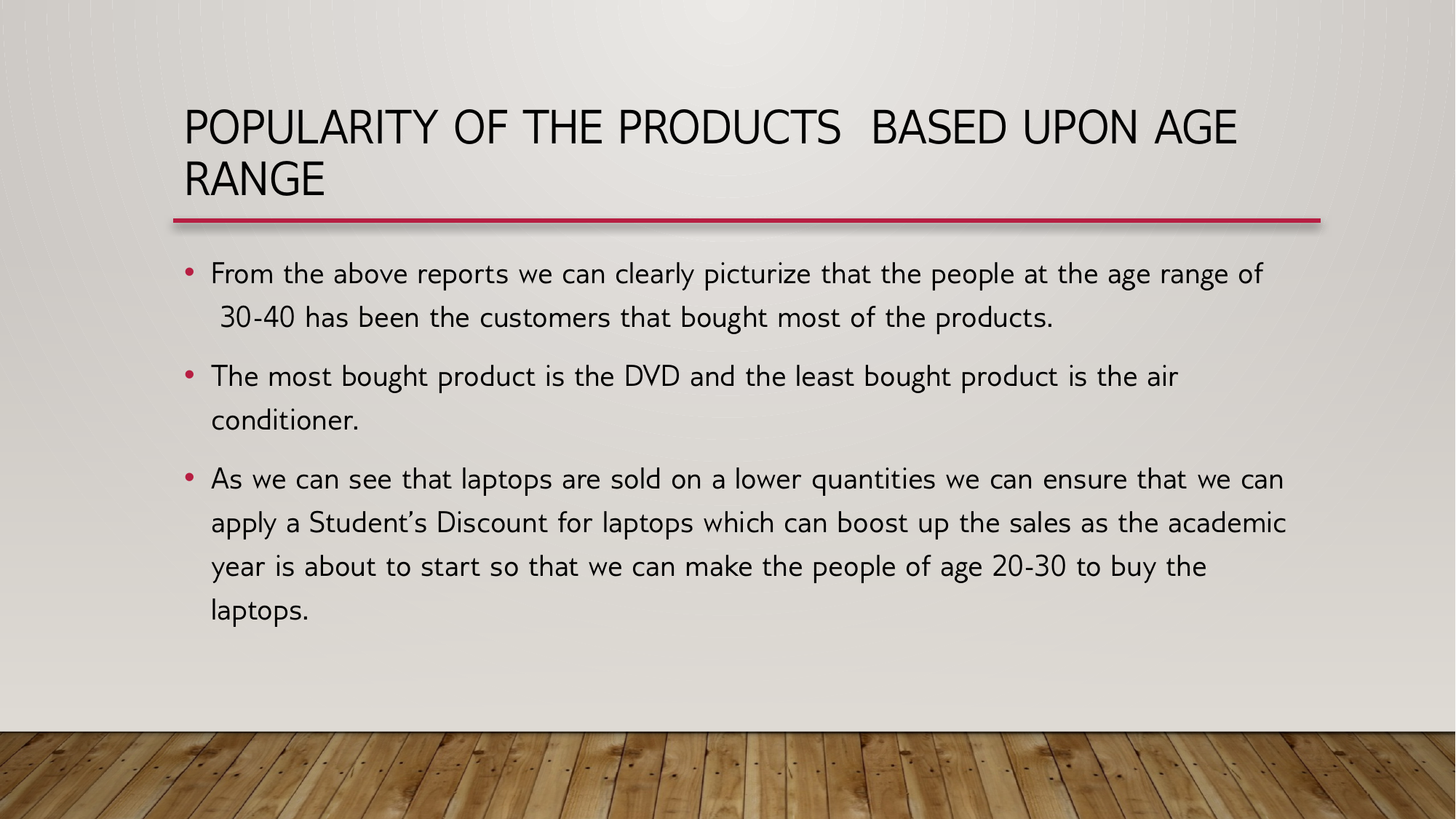

# Popularity of the products  based upon age range
From the above reports we can clearly picturize that the people at the age range of      30-40 has been the customers that bought most of the products.
The most bought product is the DVD and the least bought product is the air conditioner.
As we can see that laptops are sold on a lower quantities we can ensure that we can apply a Student’s Discount for laptops which can boost up the sales as the academic year is about to start so that we can make the people of age 20-30 to buy the laptops.